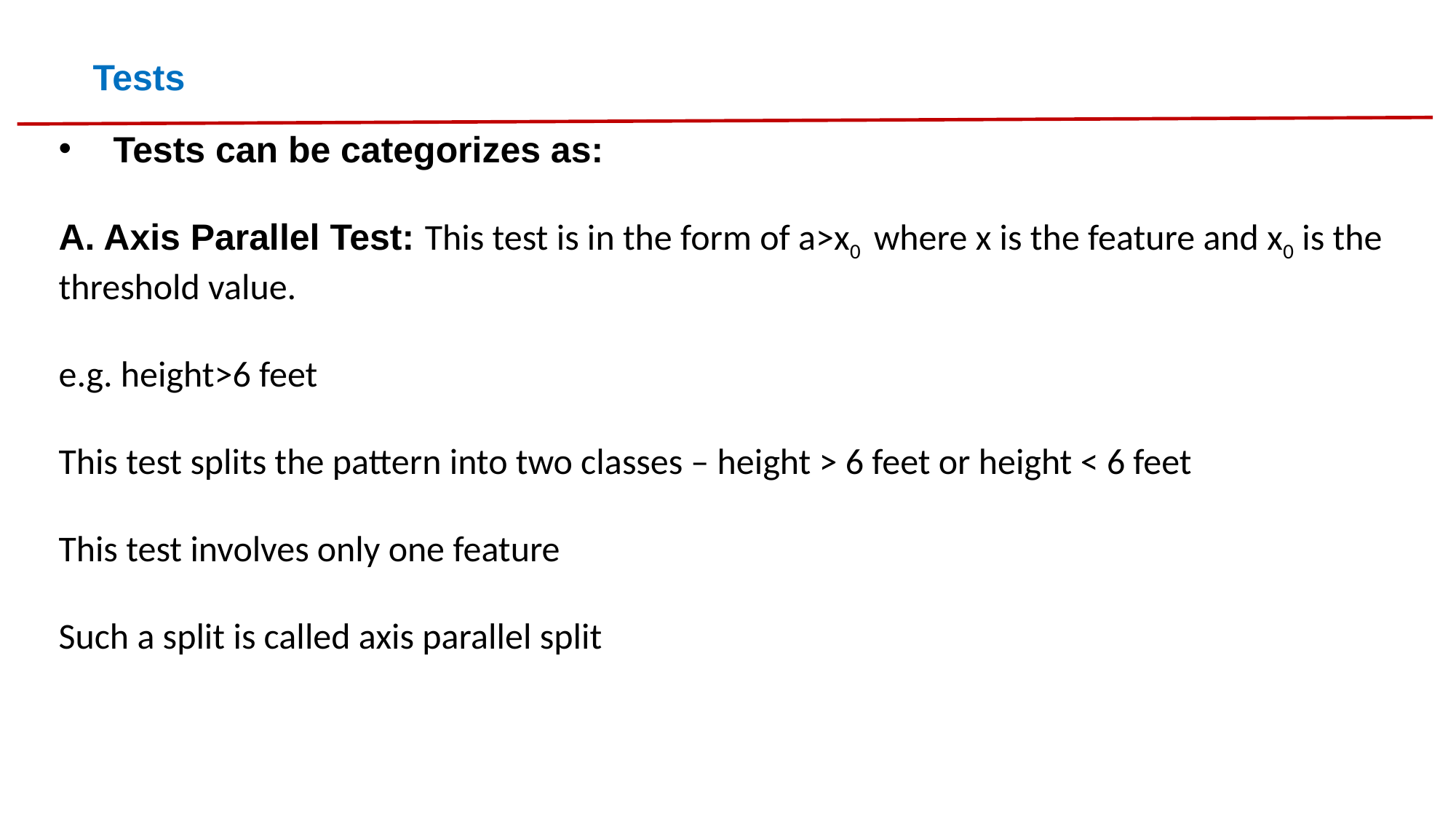

Tests
Tests can be categorizes as:

A. Axis Parallel Test: This test is in the form of a>x0  where x is the feature and x0 is the threshold value.

e.g. height>6 feet

This test splits the pattern into two classes – height > 6 feet or height < 6 feet

This test involves only one feature

Such a split is called axis parallel split